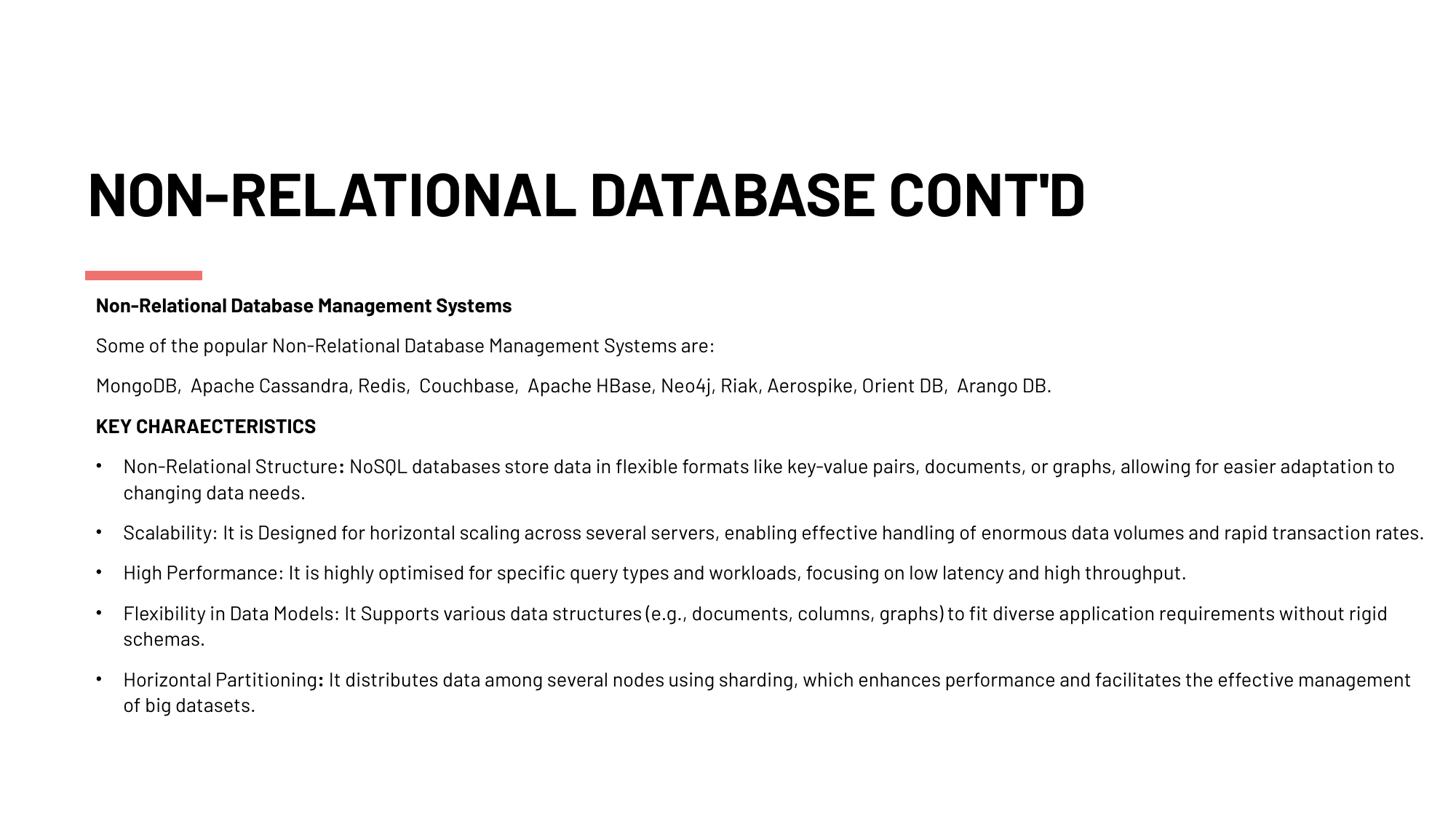

# NON-RELATIONAL DATABASE CONT'D
Non-Relational Database Management Systems
Some of the popular Non-Relational Database Management Systems are:
MongoDB,  Apache Cassandra, Redis,  Couchbase,  Apache HBase, Neo4j, Riak, Aerospike, Orient DB,  Arango DB.
KEY CHARAECTERISTICS
Non-Relational Structure: NoSQL databases store data in flexible formats like key-value pairs, documents, or graphs, allowing for easier adaptation to changing data needs.
Scalability: It is Designed for horizontal scaling across several servers, enabling effective handling of enormous data volumes and rapid transaction rates.
High Performance: It is highly optimised for specific query types and workloads, focusing on low latency and high throughput.
Flexibility in Data Models: It Supports various data structures (e.g., documents, columns, graphs) to fit diverse application requirements without rigid schemas.
Horizontal Partitioning: It distributes data among several nodes using sharding, which enhances performance and facilitates the effective management of big datasets.